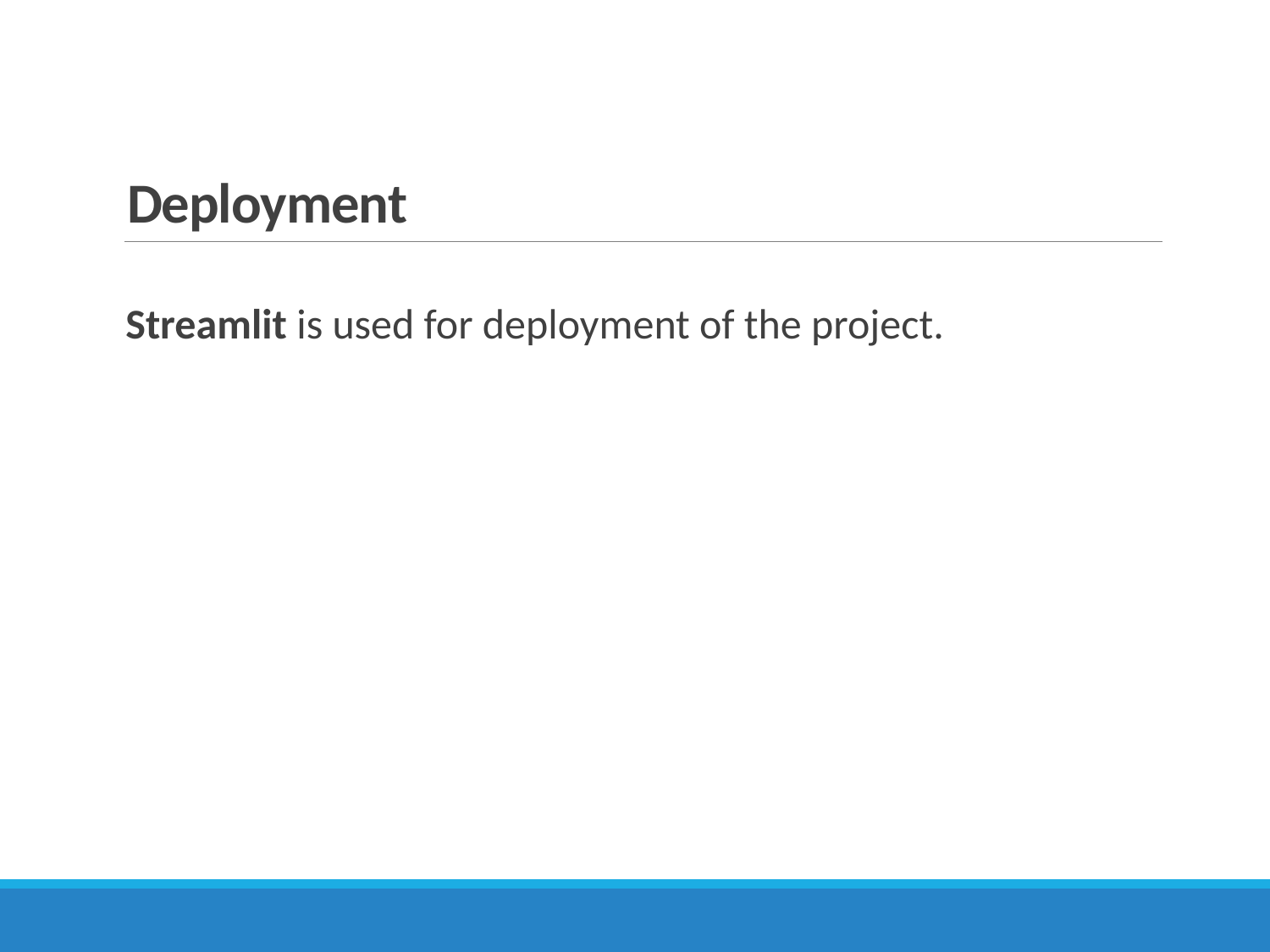

# Deployment
Streamlit is used for deployment of the project.